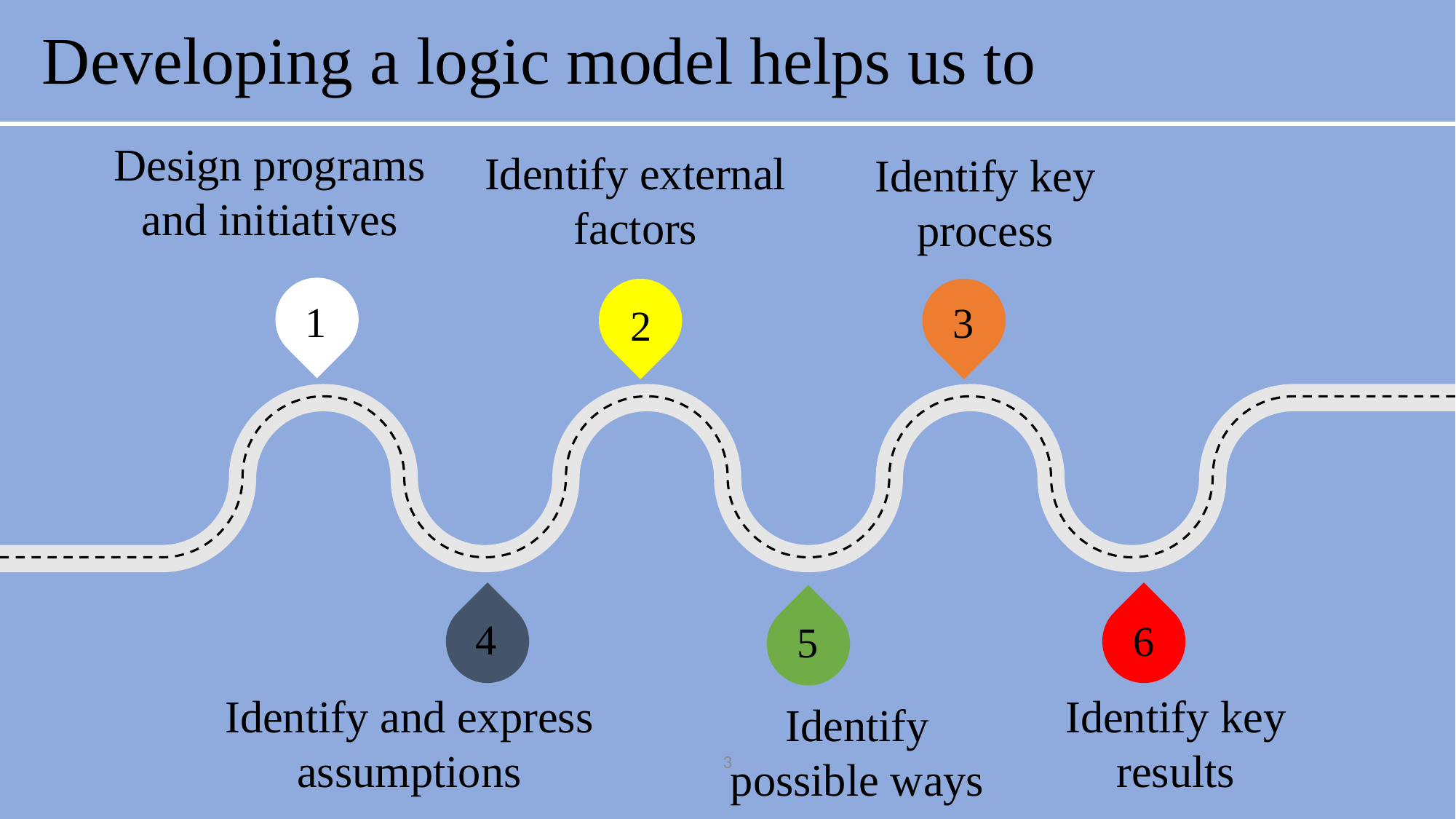

# Developing a logic model helps us to
Design programs and initiatives
Identify external factors
Identify key process

1

2

3

6

4

5
Identify and express assumptions
Identify key results
Identify possible ways
3